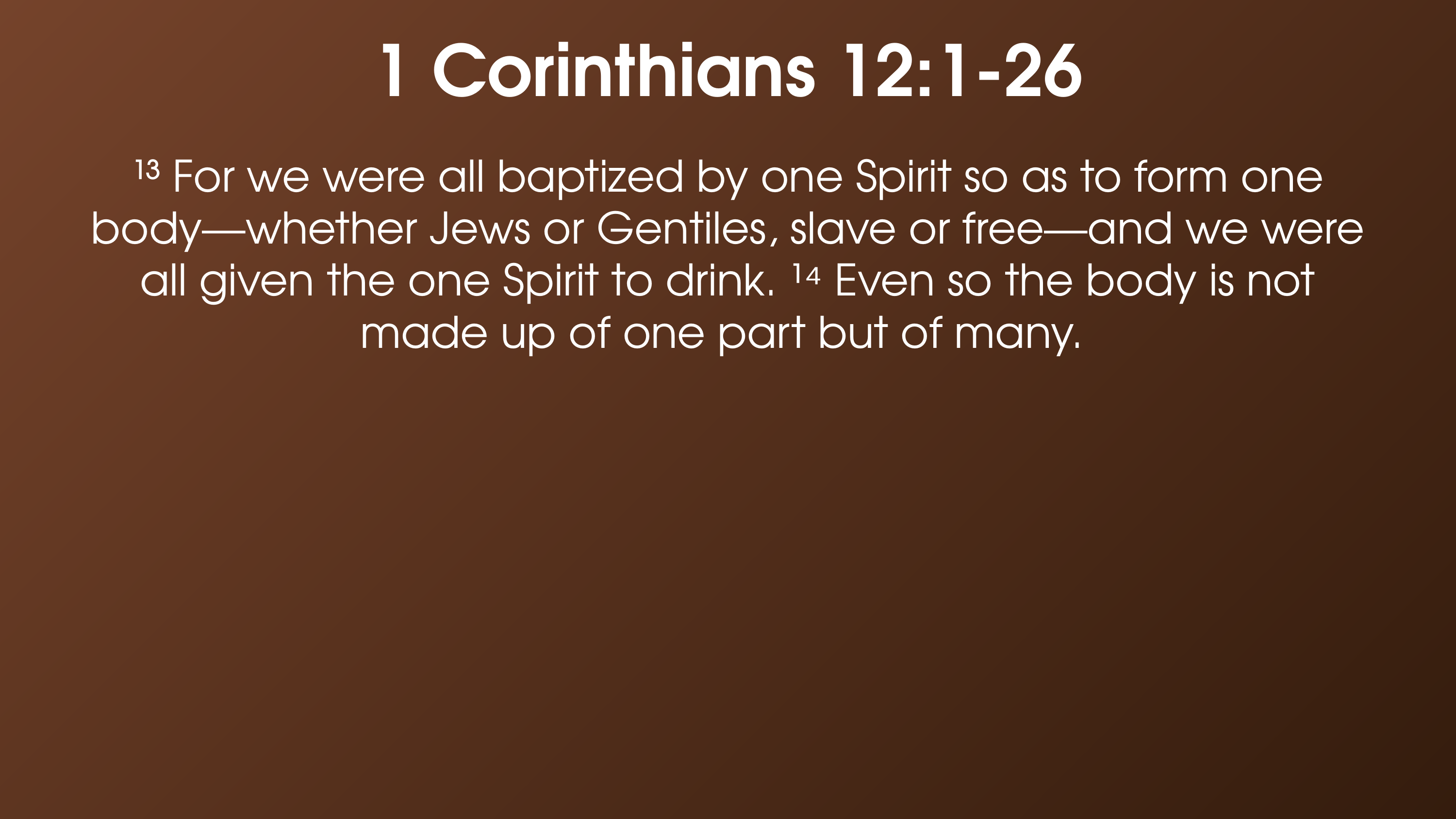

1 Corinthians 12:1-26
¹³ For we were all baptized by one Spirit so as to form one body—whether Jews or Gentiles, slave or free—and we were all given the one Spirit to drink. ¹⁴ Even so the body is not made up of one part but of many.